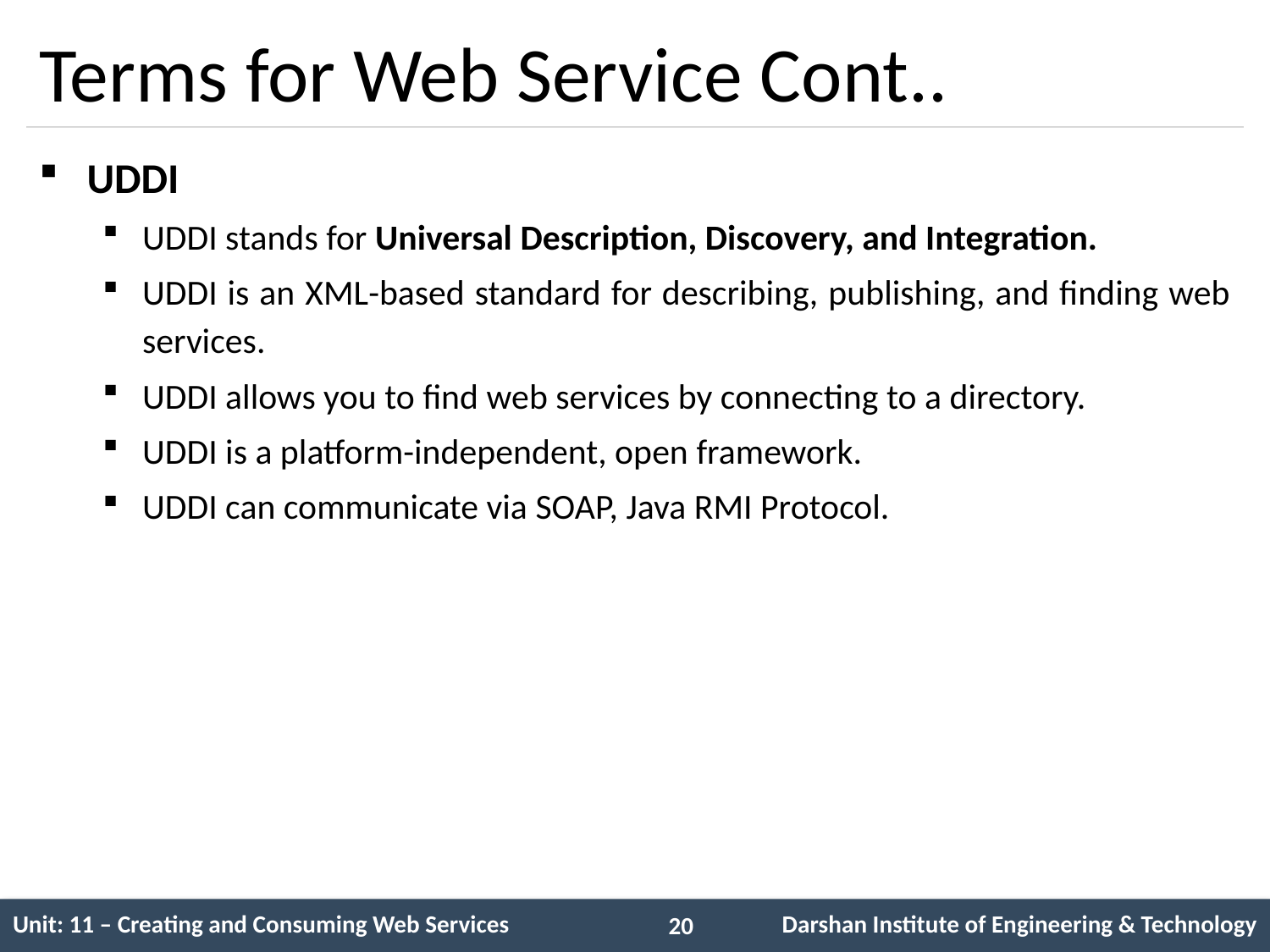

# Terms for Web Service Cont..
UDDI
UDDI stands for Universal Description, Discovery, and Integration.
UDDI is an XML-based standard for describing, publishing, and finding web services.
UDDI allows you to find web services by connecting to a directory.
UDDI is a platform-independent, open framework.
UDDI can communicate via SOAP, Java RMI Protocol.